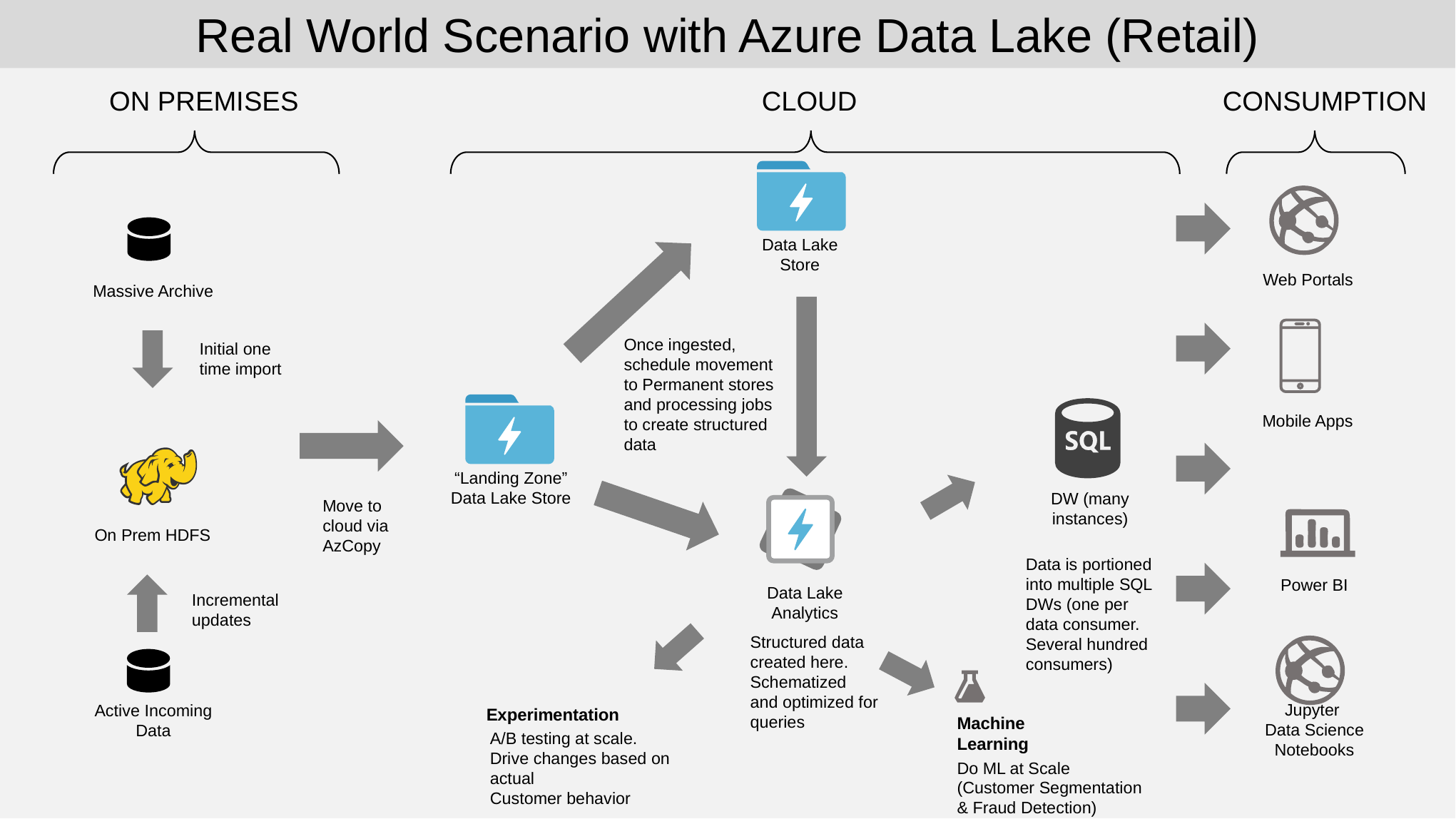

Real World Scenario with Azure Data Lake (Retail)

ON PREMISES
CLOUD
CONSUMPTION

Data Lake
Store
Web Portals
Massive Archive

Initial one time import

“Landing Zone”
Data Lake Store
Once ingested, schedule movement to Permanent stores and processing jobs to create structured data
DW (many instances)

Mobile Apps
On Prem HDFS

Data Lake
Analytics

Move to cloud via AzCopy

Power BI

Incremental
updates
Data is portioned into multiple SQL DWs (one per data consumer. Several hundred consumers)

Structured data created here. Schematized and optimized for queries

Active Incoming Data
Experimentation
Machine Learning
Jupyter
Data Science
Notebooks
A/B testing at scale. Drive changes based on actual
Customer behavior
Do ML at Scale (Customer Segmentation & Fraud Detection)